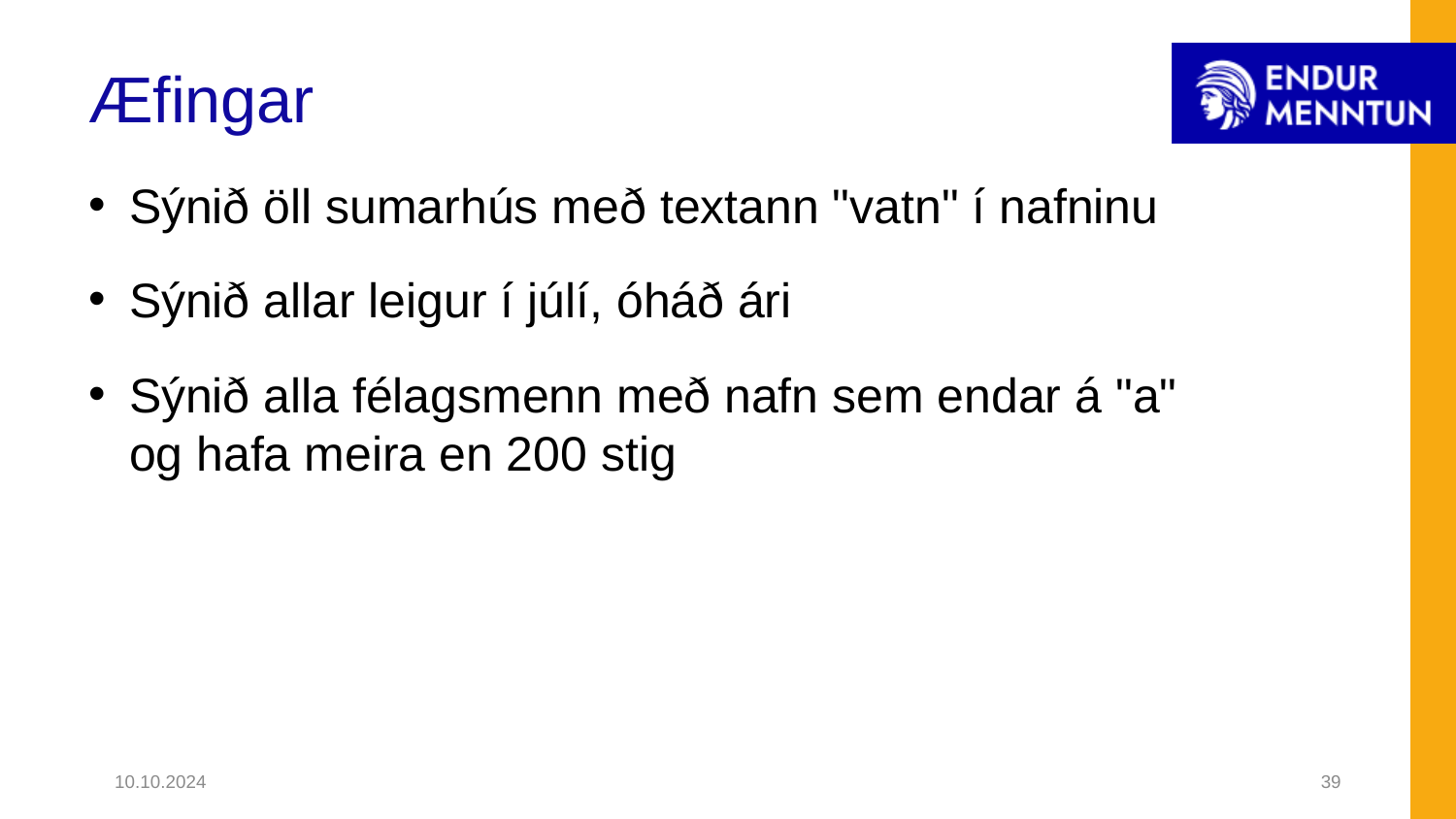

# Æfingar
Sýnið öll sumarhús með textann "vatn" í nafninu
Sýnið allar leigur í júlí, óháð ári
Sýnið alla félagsmenn með nafn sem endar á "a" og hafa meira en 200 stig
10.10.2024
39